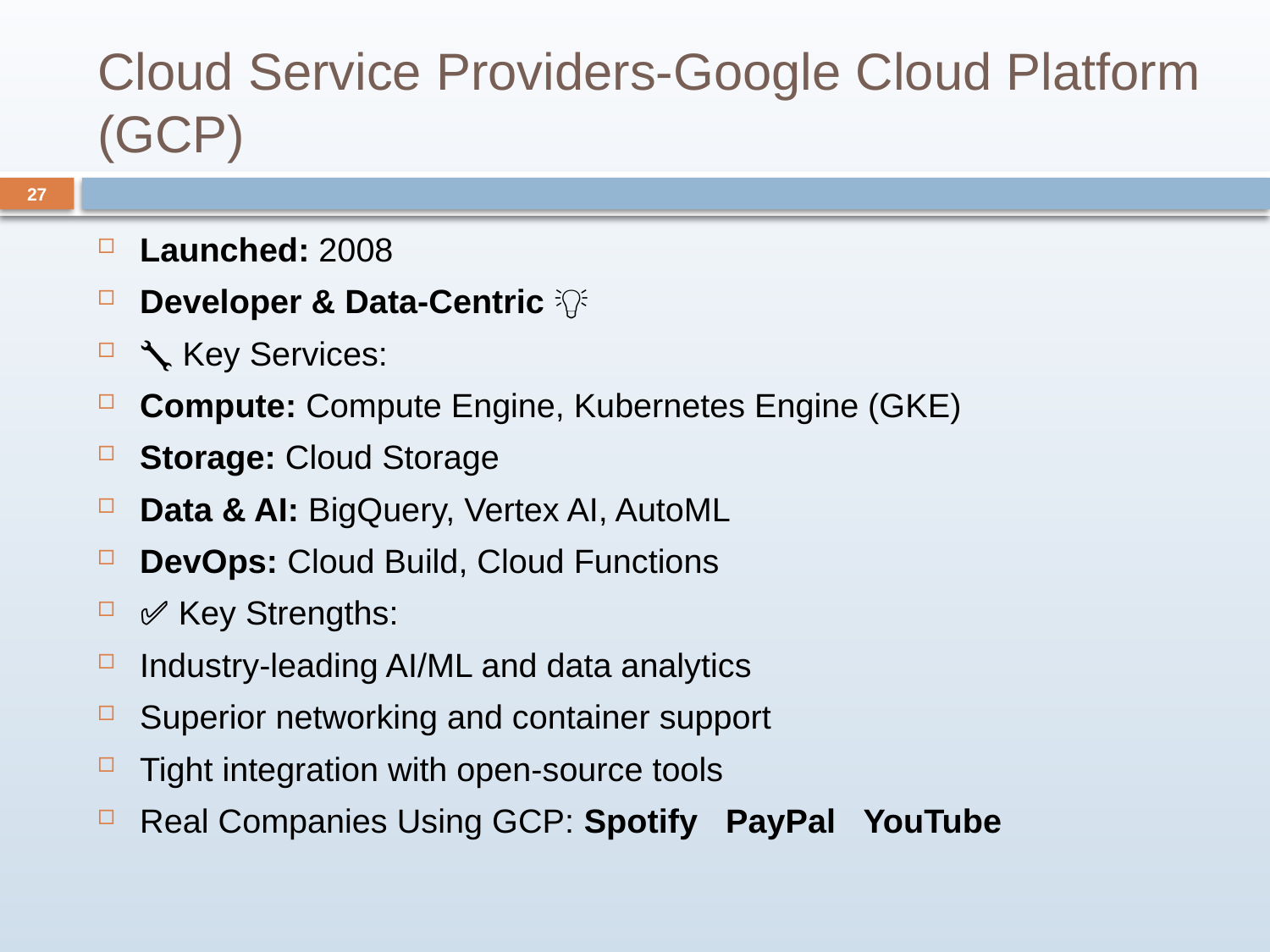

# Cloud Service Providers-Google Cloud Platform (GCP)
27
Launched: 2008
Developer & Data-Centric 💡
🔧 Key Services:
Compute: Compute Engine, Kubernetes Engine (GKE)
Storage: Cloud Storage
Data & AI: BigQuery, Vertex AI, AutoML
DevOps: Cloud Build, Cloud Functions
✅ Key Strengths:
Industry-leading AI/ML and data analytics
Superior networking and container support
Tight integration with open-source tools
Real Companies Using GCP: Spotify   PayPal   YouTube